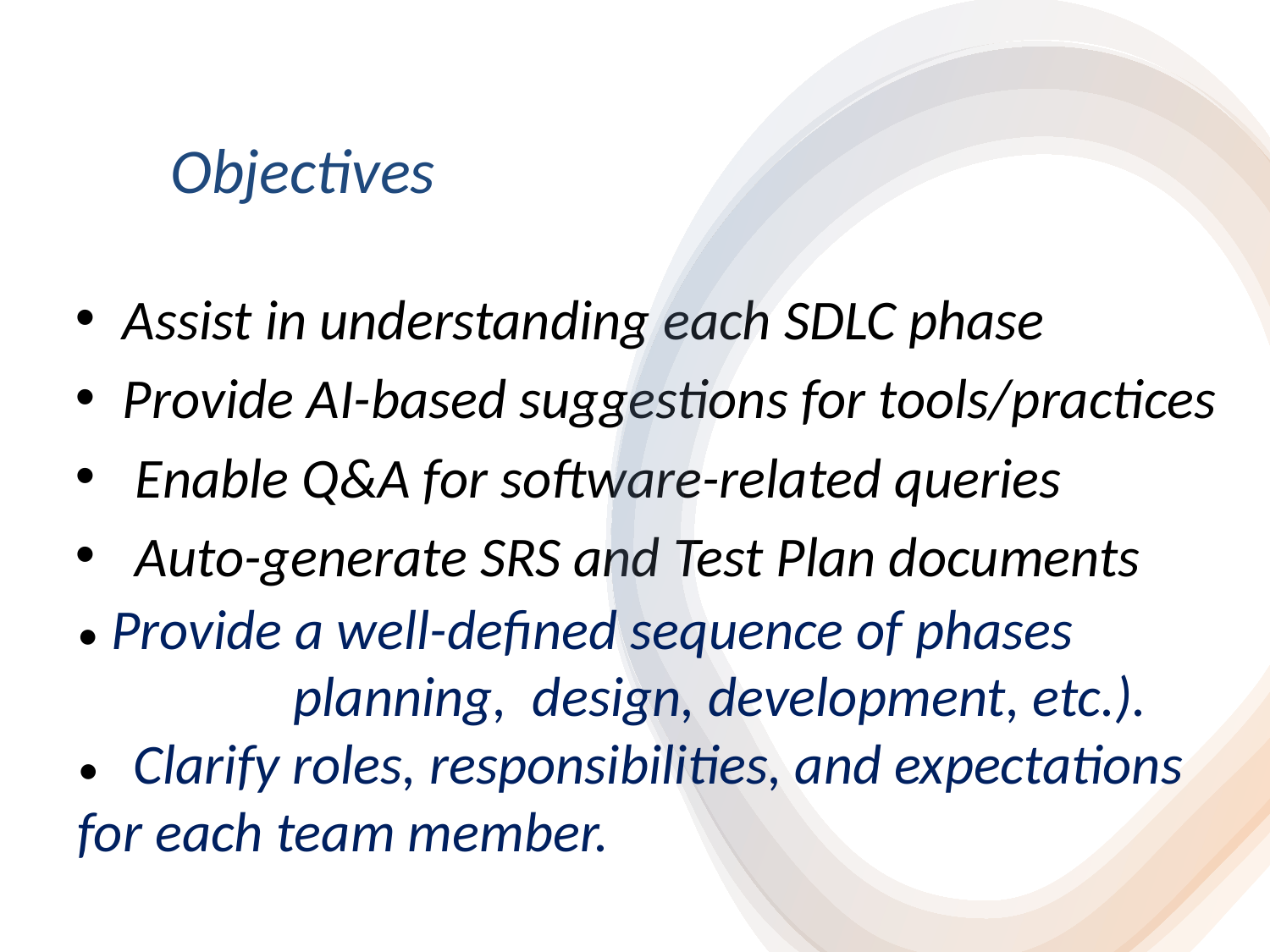

# Objectives
Assist in understanding each SDLC phase
Provide AI-based suggestions for tools/practices
 Enable Q&A for software-related queries
 Auto-generate SRS and Test Plan documents

• Provide a well-defined sequence of phases                                planning,  design, development, etc.).
•   Clarify roles, responsibilities, and expectations for each team member.